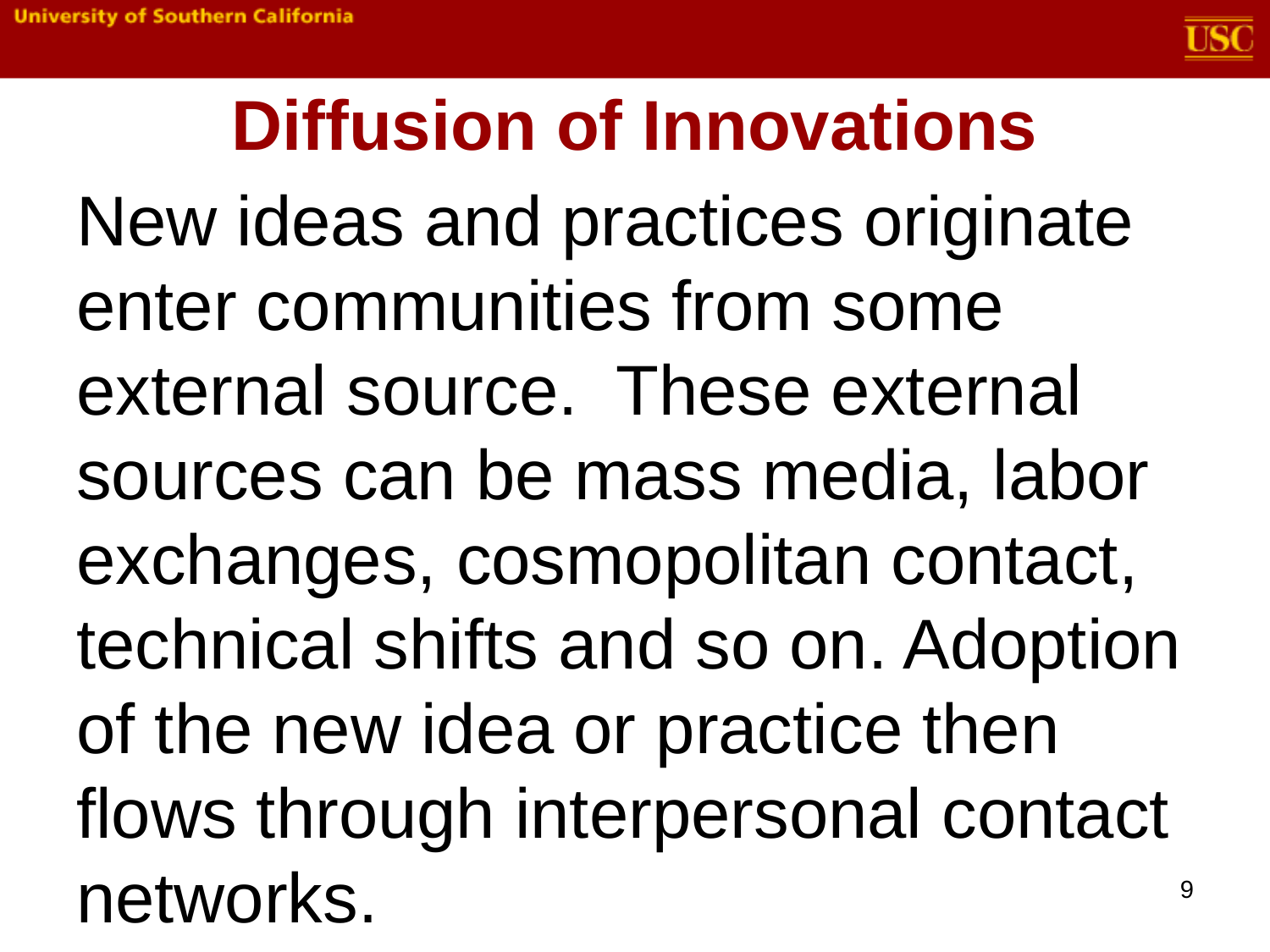

Diffusion of Innovations
New ideas and practices originate enter communities from some external source.  These external sources can be mass media, labor exchanges, cosmopolitan contact, technical shifts and so on. Adoption of the new idea or practice then flows through interpersonal contact networks.

9